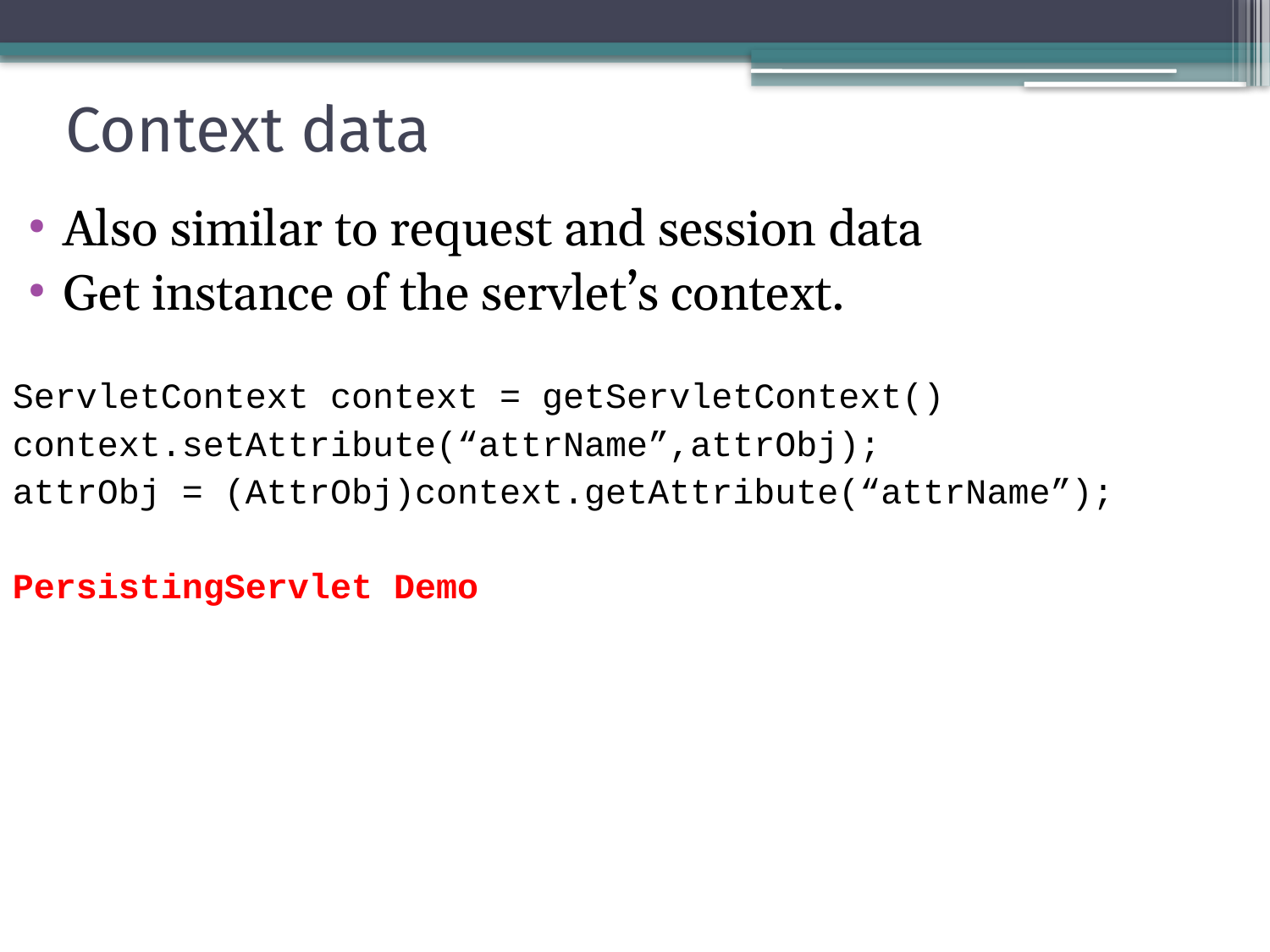

# Context data
Also similar to request and session data
Get instance of the servlet’s context.

ServletContext context = getServletContext()
context.setAttribute(“attrName”,attrObj);
attrObj = (AttrObj)context.getAttribute(“attrName”);

PersistingServlet Demo